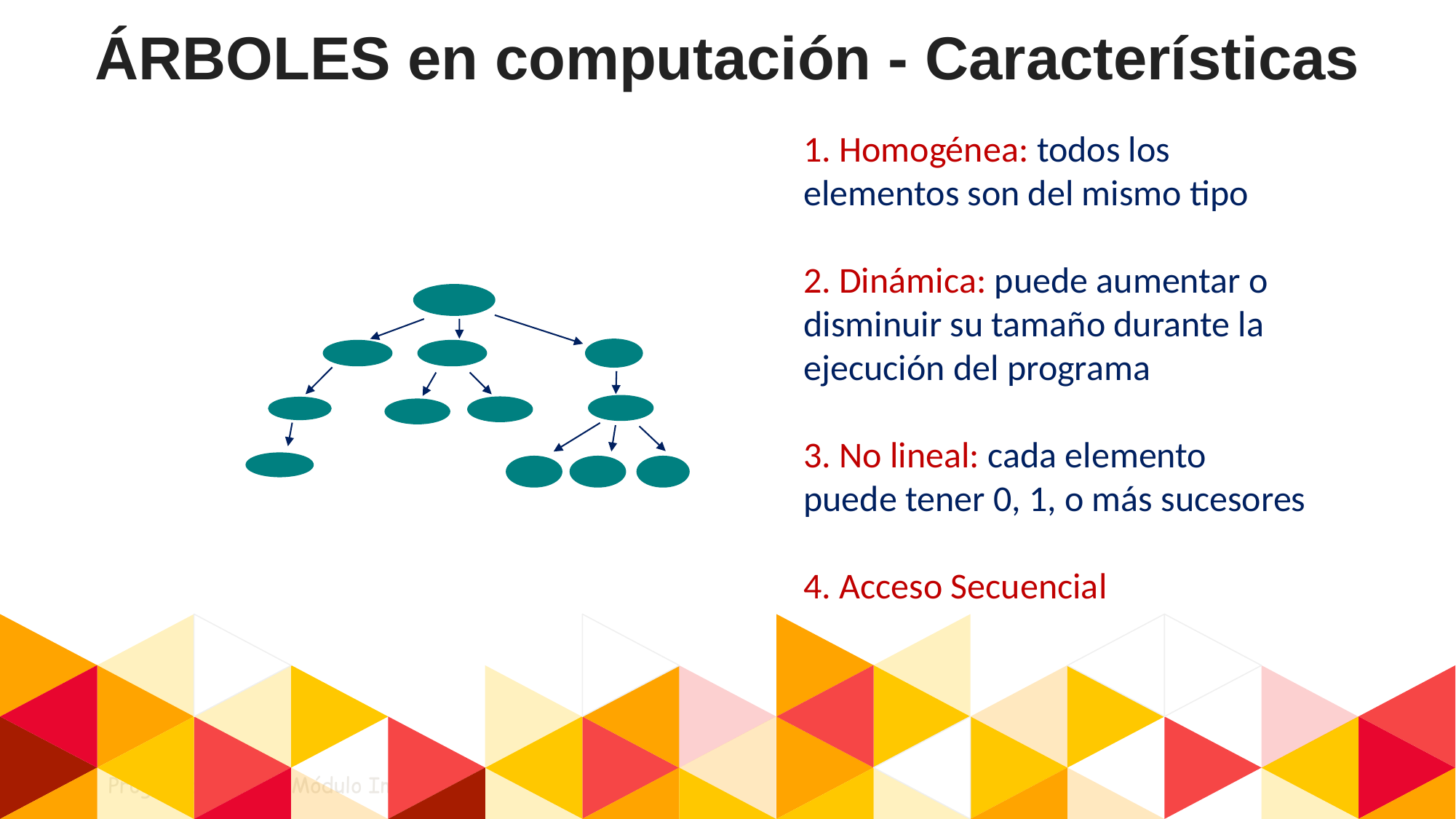

# ÁRBOLES en computación - Características
1. Homogénea: todos los elementos son del mismo tipo

2. Dinámica: puede aumentar o disminuir su tamaño durante la ejecución del programa

3. No lineal: cada elemento puede tener 0, 1, o más sucesores

4. Acceso Secuencial